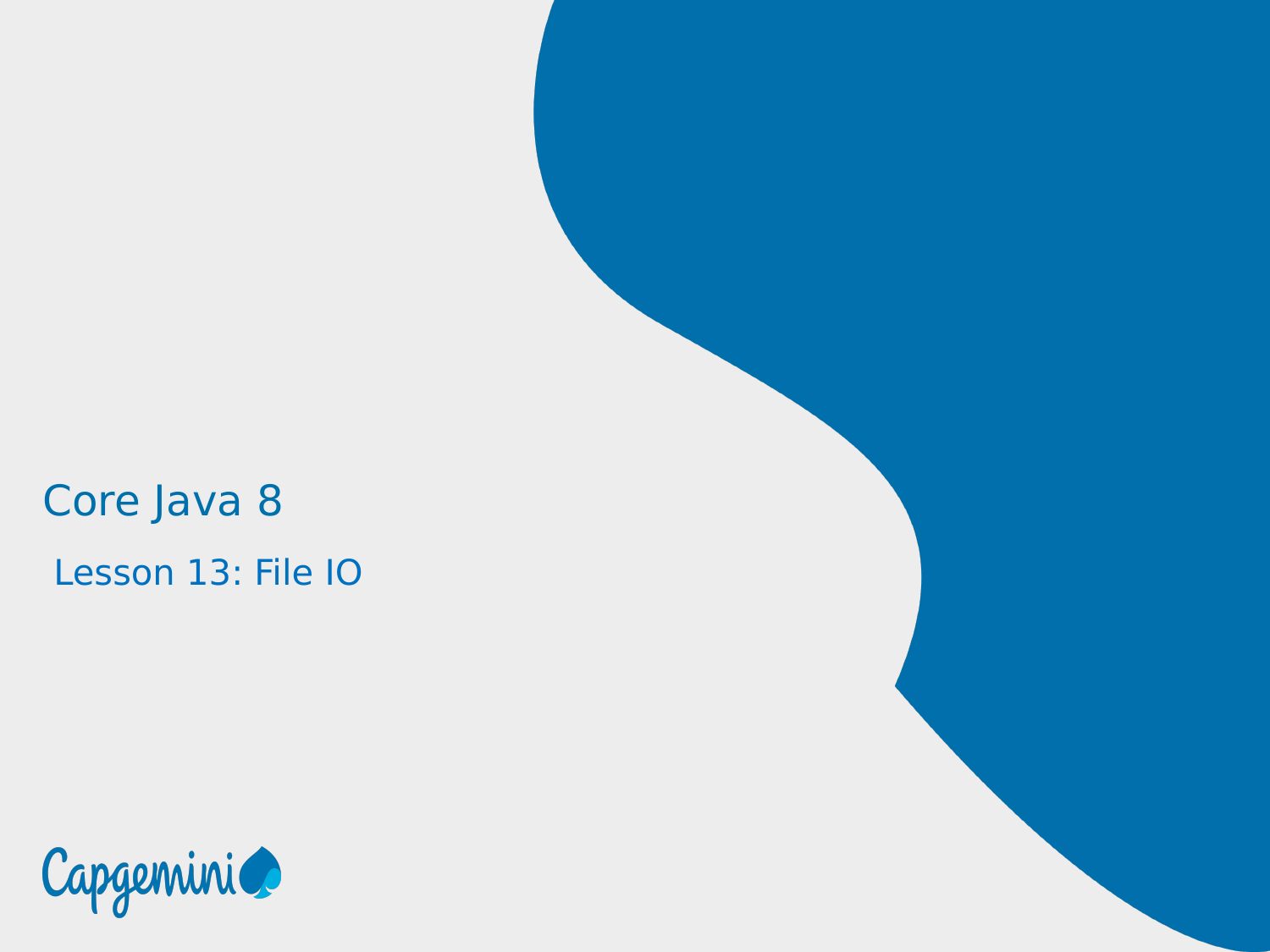

# Core Java 8

 Lesson 13: File IO